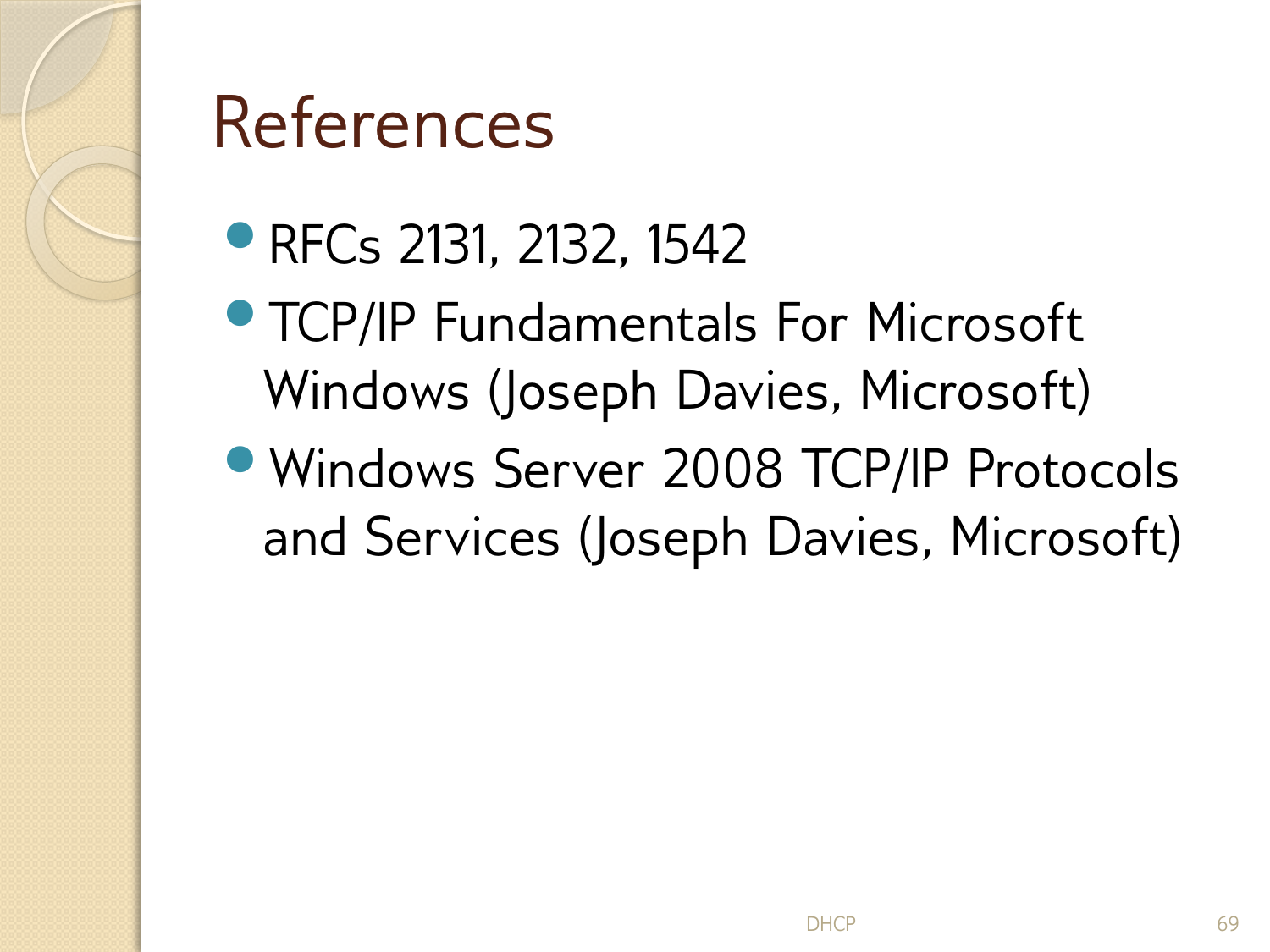

# References
RFCs 2131, 2132, 1542
TCP/IP Fundamentals For Microsoft Windows (Joseph Davies, Microsoft)
Windows Server 2008 TCP/IP Protocols and Services (Joseph Davies, Microsoft)

DHCP
69